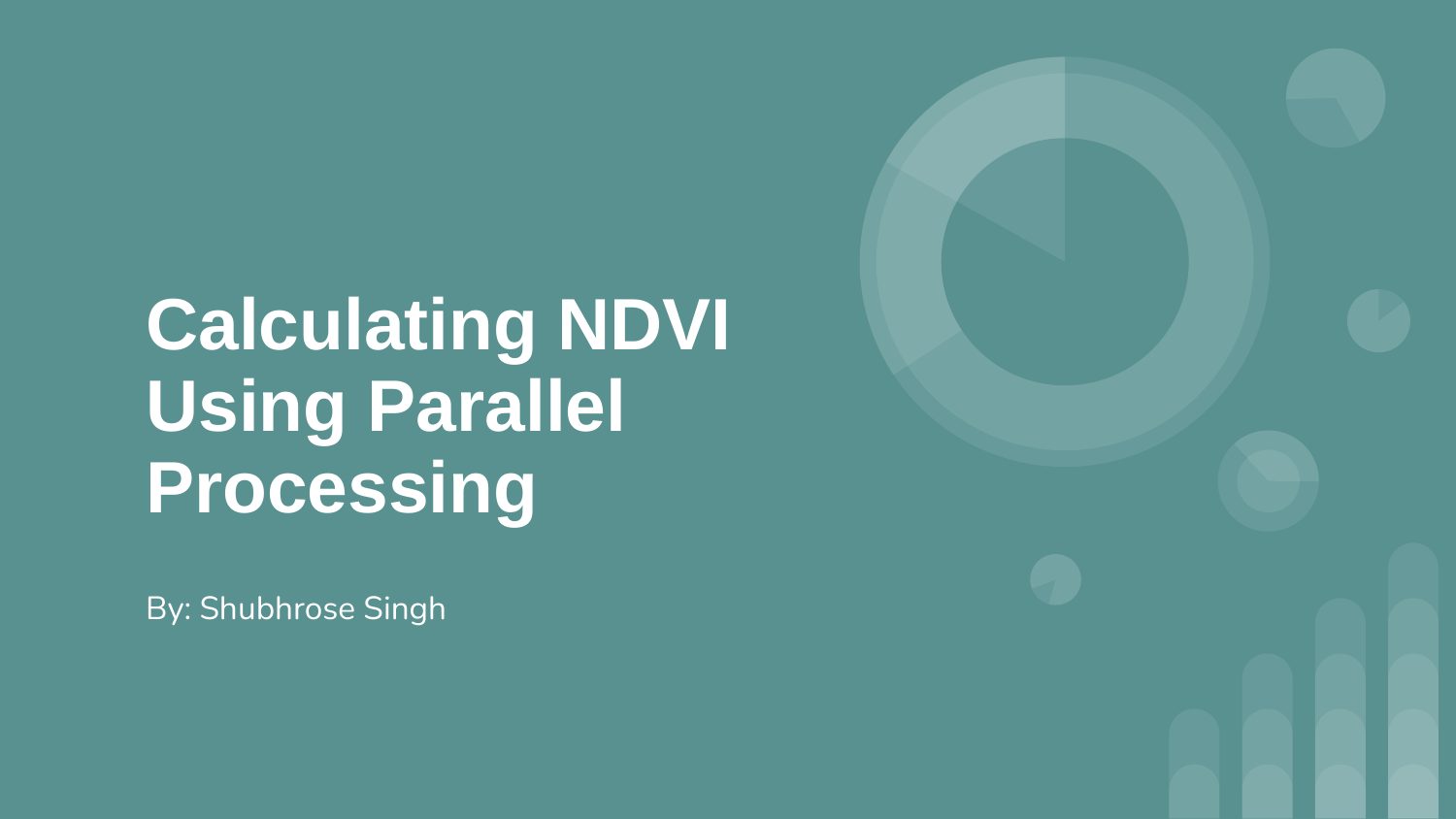

# Calculating NDVI Using Parallel Processing
By: Shubhrose Singh